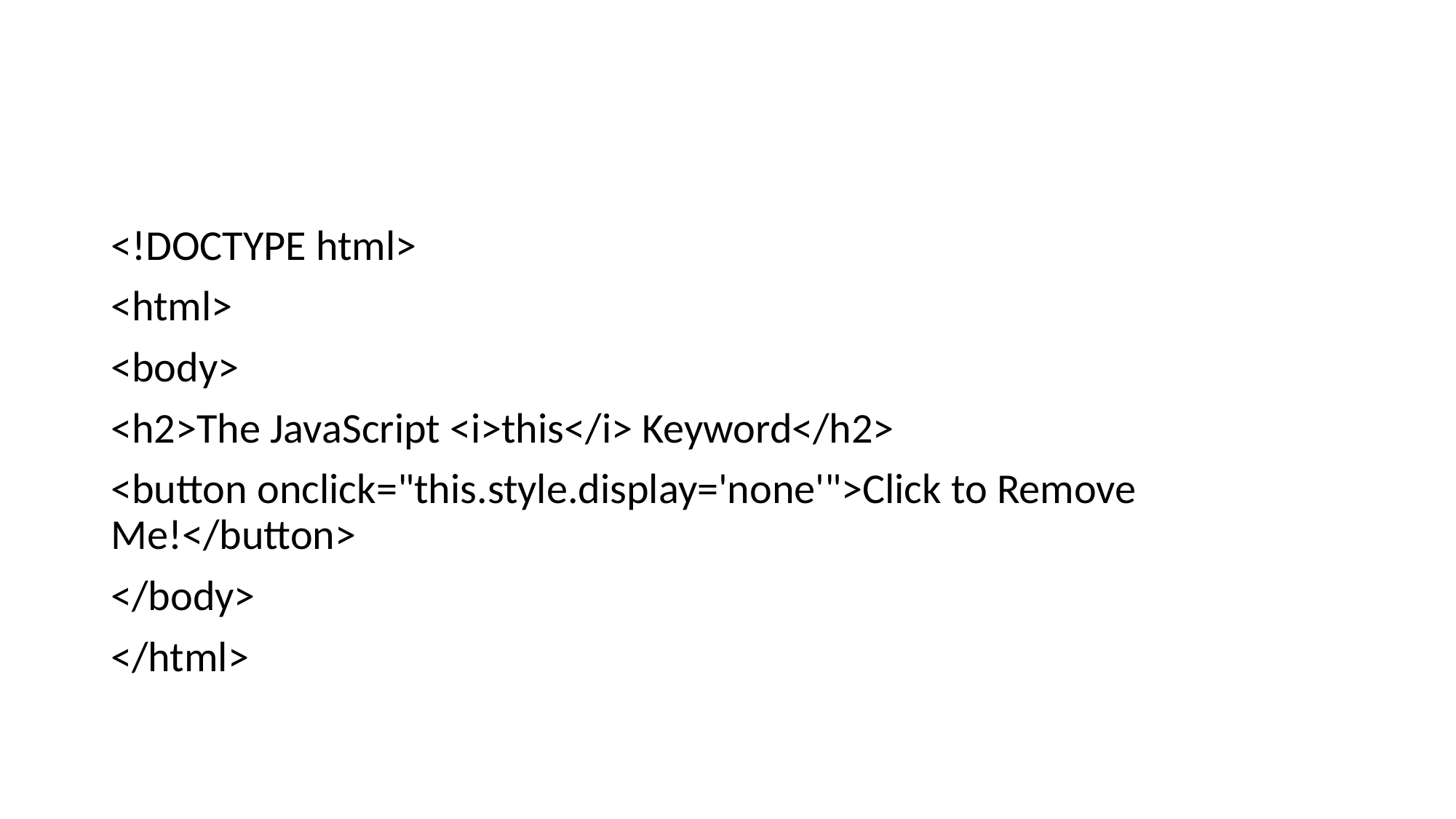

#
<!DOCTYPE html>
<html>
<body>
<h2>The JavaScript <i>this</i> Keyword</h2>
<button onclick="this.style.display='none'">Click to Remove Me!</button>
</body>
</html>